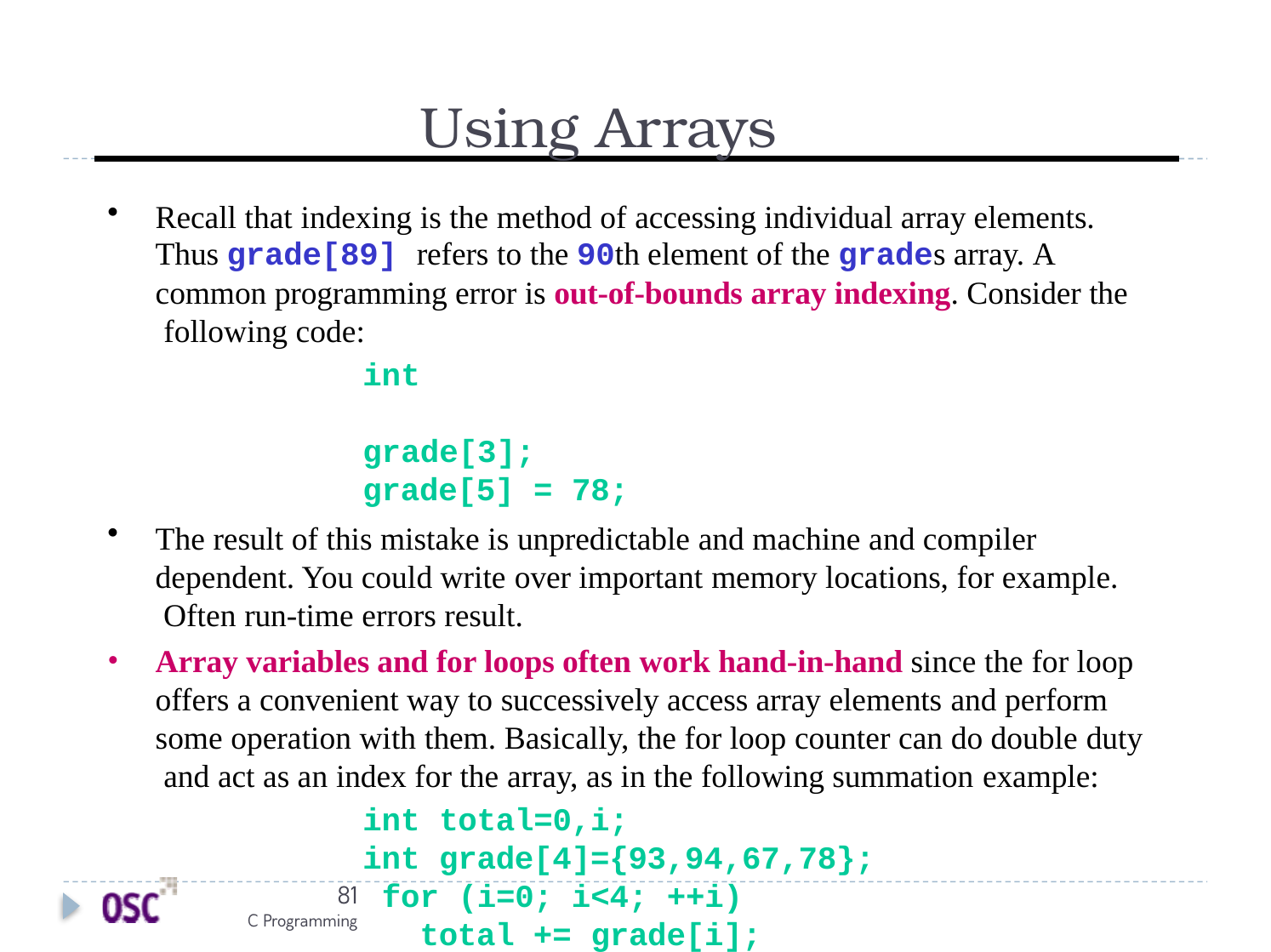

# Using Arrays

Recall that indexing is the method of accessing individual array elements.  Thus grade[89] refers to the 90th element of the grades array. A
common programming error is out-of-bounds array indexing. Consider the  following code:
int	grade[3];  grade[5] = 78;
The result of this mistake is unpredictable and machine and compiler  dependent. You could write over important memory locations, for example.  Often run-time errors result.
Array variables and for loops often work hand-in-hand since the for loop  offers a convenient way to successively access array elements and perform  some operation with them. Basically, the for loop counter can do double duty  and act as an index for the array, as in the following summation example:
int total=0,i;
int grade[4]={93,94,67,78};  for (i=0; i<4; ++i)
total += grade[i];

81
C Programming